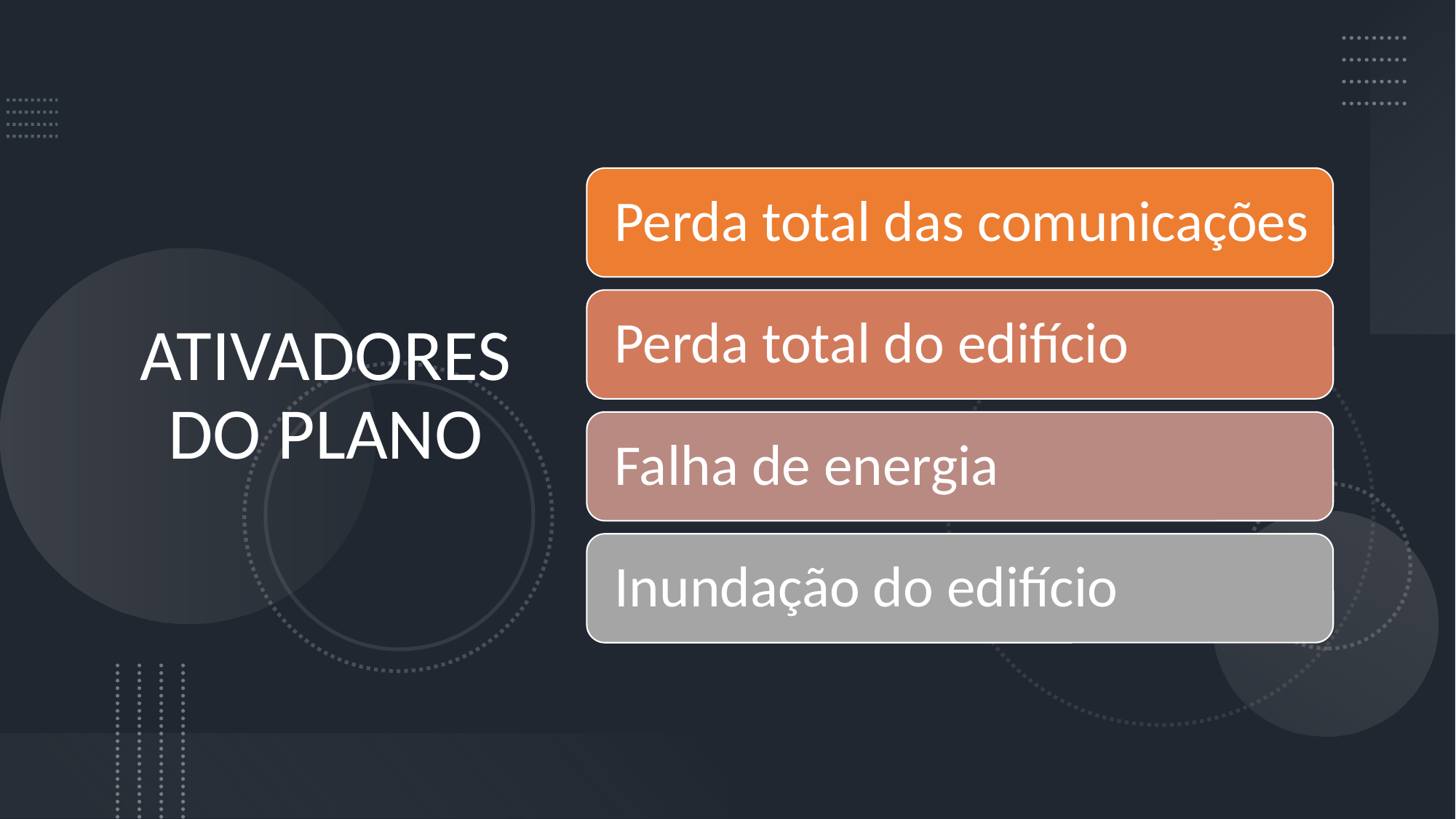

# ATIVADORES DO PLANO
Perda total das comunicações
Perda total do edifício
Falha de energia
Inundação do edifício